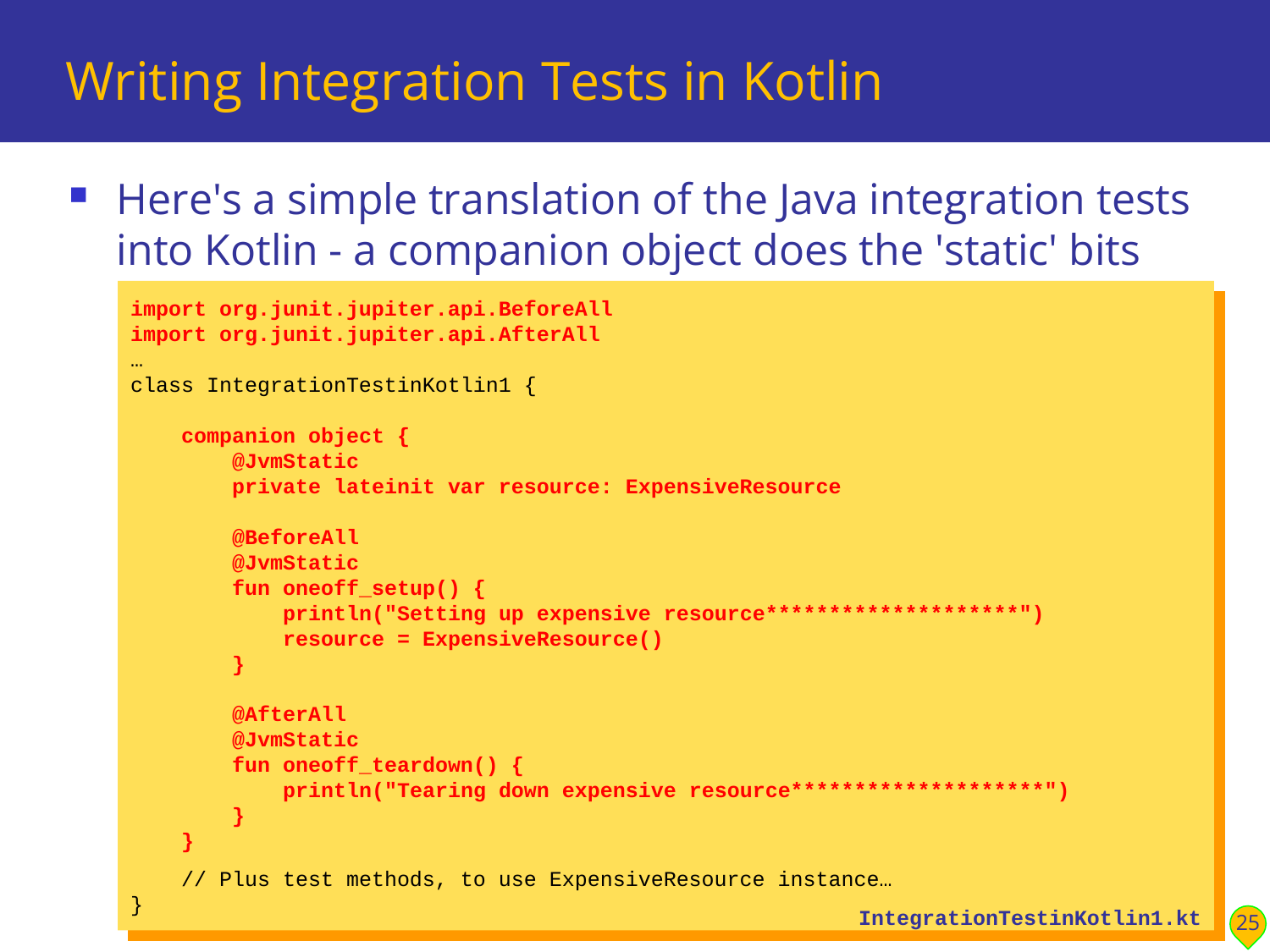

# Writing Integration Tests in Kotlin
Here's a simple translation of the Java integration tests into Kotlin - a companion object does the 'static' bits
import org.junit.jupiter.api.BeforeAll
import org.junit.jupiter.api.AfterAll
…
class IntegrationTestinKotlin1 {

    companion object {
        @JvmStatic
        private lateinit var resource: ExpensiveResource

        @BeforeAll
        @JvmStatic
        fun oneoff_setup() {
            println("Setting up expensive resource********************")
            resource = ExpensiveResource()
        }

        @AfterAll
        @JvmStatic
        fun oneoff_teardown() {
            println("Tearing down expensive resource********************")
        }
    }

    // Plus test methods, to use ExpensiveResource instance…
}
25
IntegrationTestinKotlin1.kt